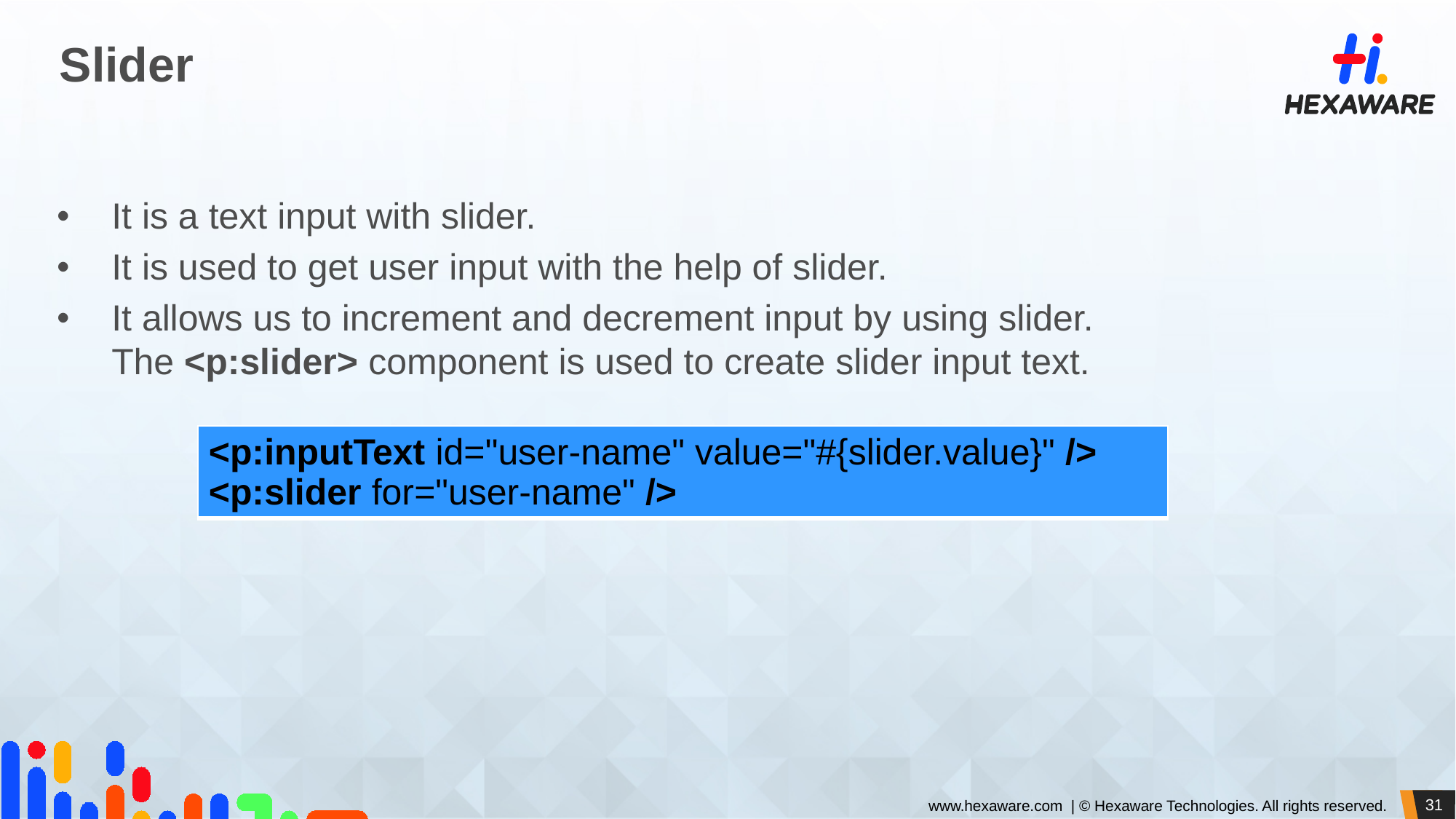

# Slider
It is a text input with slider.
It is used to get user input with the help of slider.
It allows us to increment and decrement input by using slider. The <p:slider> component is used to create slider input text.
| <p:inputText id="user-name" value="#{slider.value}" />   <p:slider for="user-name" /> |
| --- |